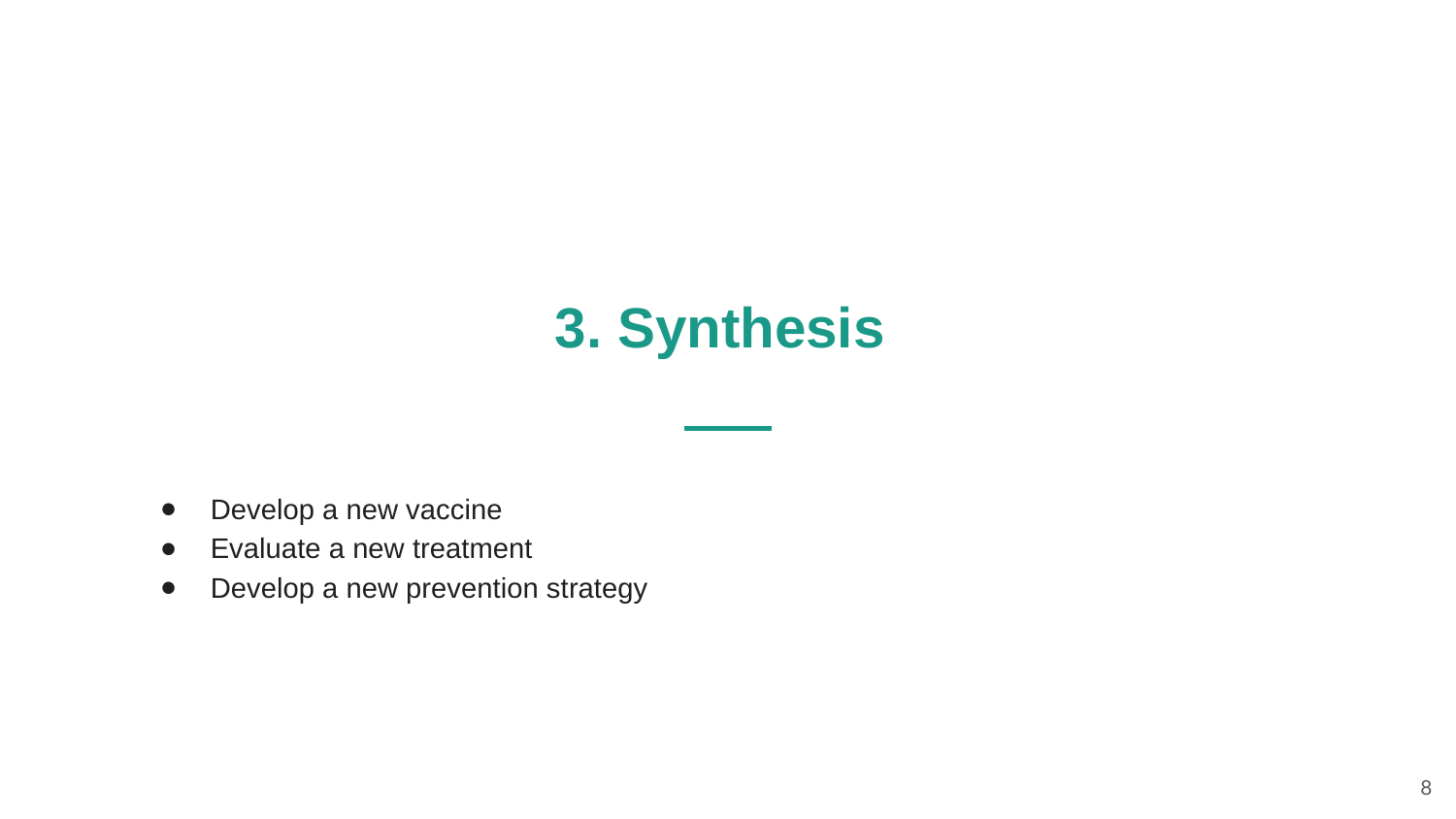

3. Synthesis
Develop a new vaccine
Evaluate a new treatment
Develop a new prevention strategy
8